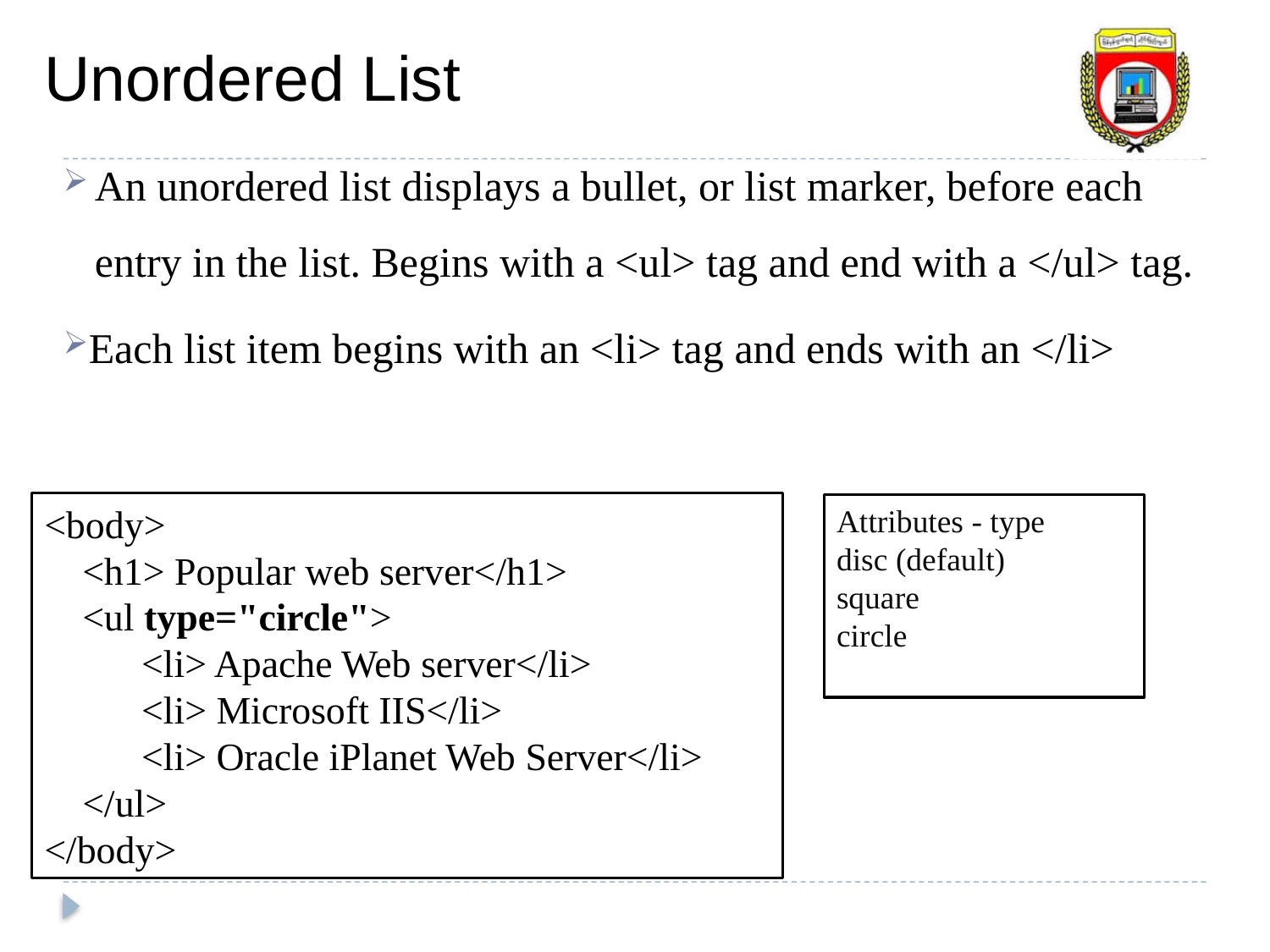

Unordered List
An unordered list displays a bullet, or list marker, before each entry in the list. Begins with a <ul> tag and end with a </ul> tag.
Each list item begins with an <li> tag and ends with an </li>

<body>
	<h1> Popular web server</h1>
	<ul type="circle">
          <li> Apache Web server</li>
          <li> Microsoft IIS</li>
          <li> Oracle iPlanet Web Server</li>
	</ul>
</body>
Attributes - type
disc (default)
square
circle